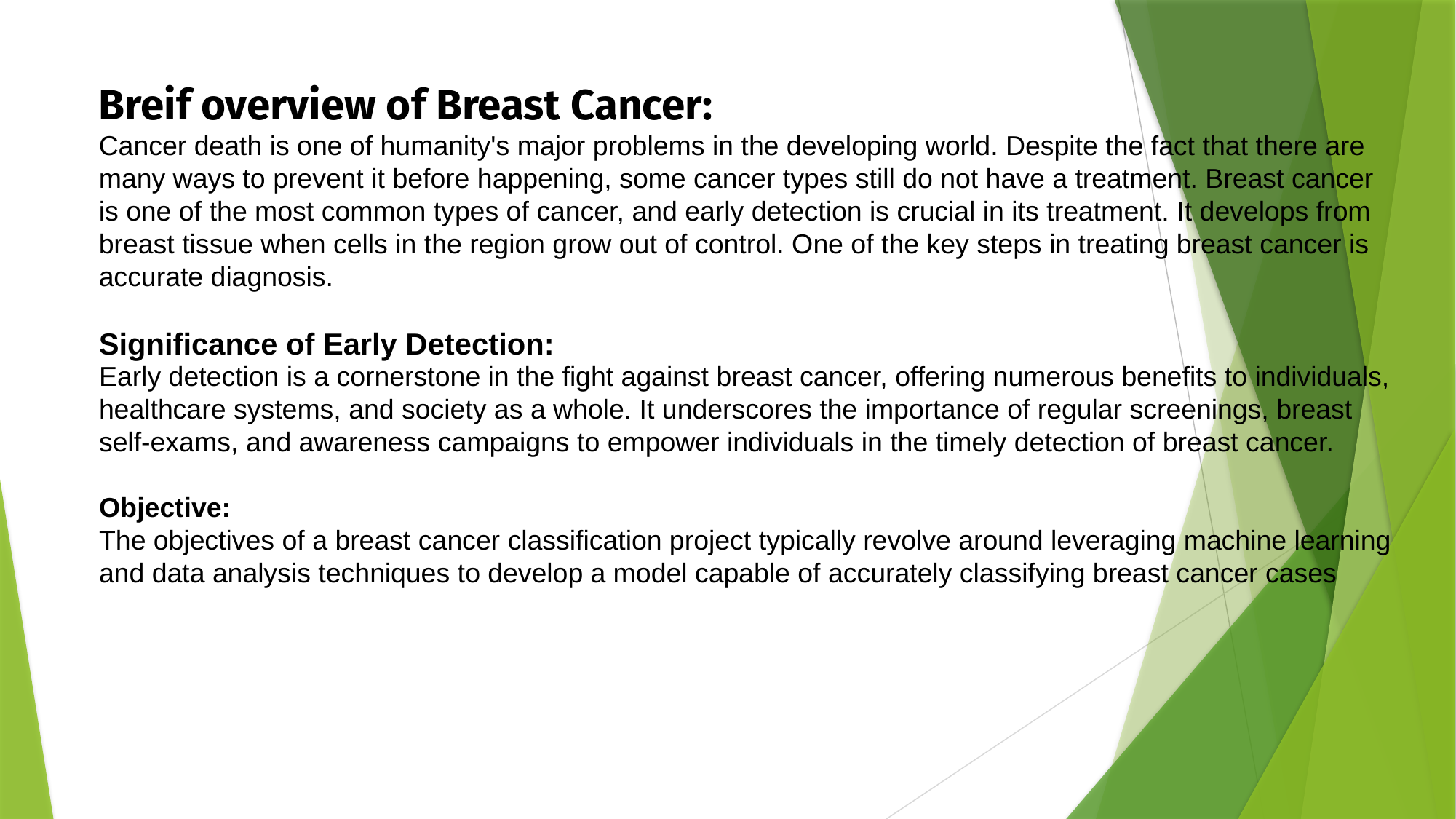

Breif overview of Breast Cancer:
Cancer death is one of humanity's major problems in the developing world. Despite the fact that there are many ways to prevent it before happening, some cancer types still do not have a treatment. Breast cancer is one of the most common types of cancer, and early detection is crucial in its treatment. It develops from breast tissue when cells in the region grow out of control. One of the key steps in treating breast cancer is accurate diagnosis.

Significance of Early Detection:

Early detection is a cornerstone in the fight against breast cancer, offering numerous benefits to individuals, healthcare systems, and society as a whole. It underscores the importance of regular screenings, breast self-exams, and awareness campaigns to empower individuals in the timely detection of breast cancer.

Objective:
The objectives of a breast cancer classification project typically revolve around leveraging machine learning and data analysis techniques to develop a model capable of accurately classifying breast cancer cases